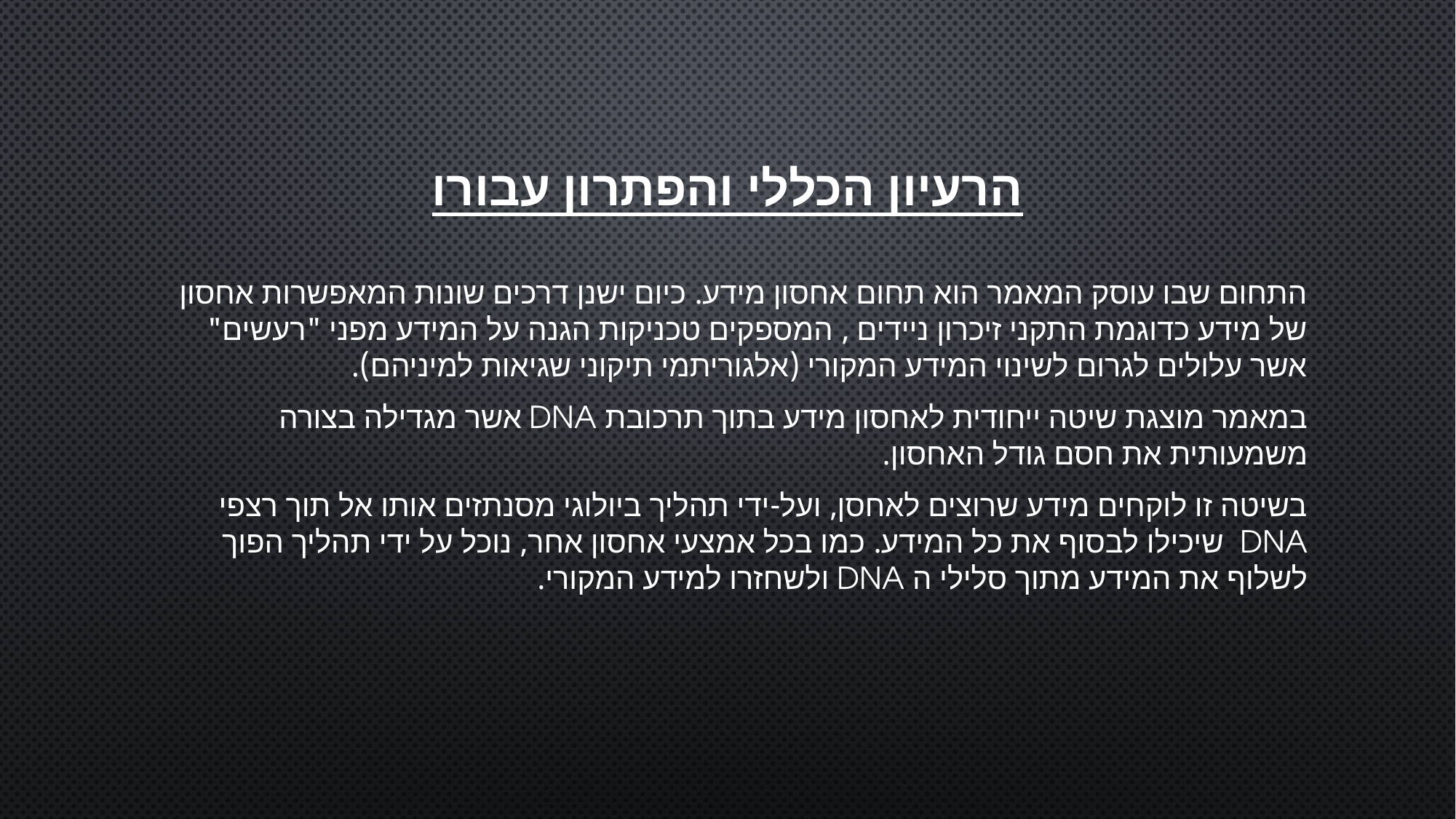

# הרעיון הכללי והפתרון עבורו
התחום שבו עוסק המאמר הוא תחום אחסון מידע. כיום ישנן דרכים שונות המאפשרות אחסון של מידע כדוגמת התקני זיכרון ניידים , המספקים טכניקות הגנה על המידע מפני "רעשים" אשר עלולים לגרום לשינוי המידע המקורי (אלגוריתמי תיקוני שגיאות למיניהם).
במאמר מוצגת שיטה ייחודית לאחסון מידע בתוך תרכובת DNA אשר מגדילה בצורה משמעותית את חסם גודל האחסון.
בשיטה זו לוקחים מידע שרוצים לאחסן, ועל-ידי תהליך ביולוגי מסנתזים אותו אל תוך רצפי DNA  שיכילו לבסוף את כל המידע. כמו בכל אמצעי אחסון אחר, נוכל על ידי תהליך הפוך לשלוף את המידע מתוך סלילי ה DNA ולשחזרו למידע המקורי.